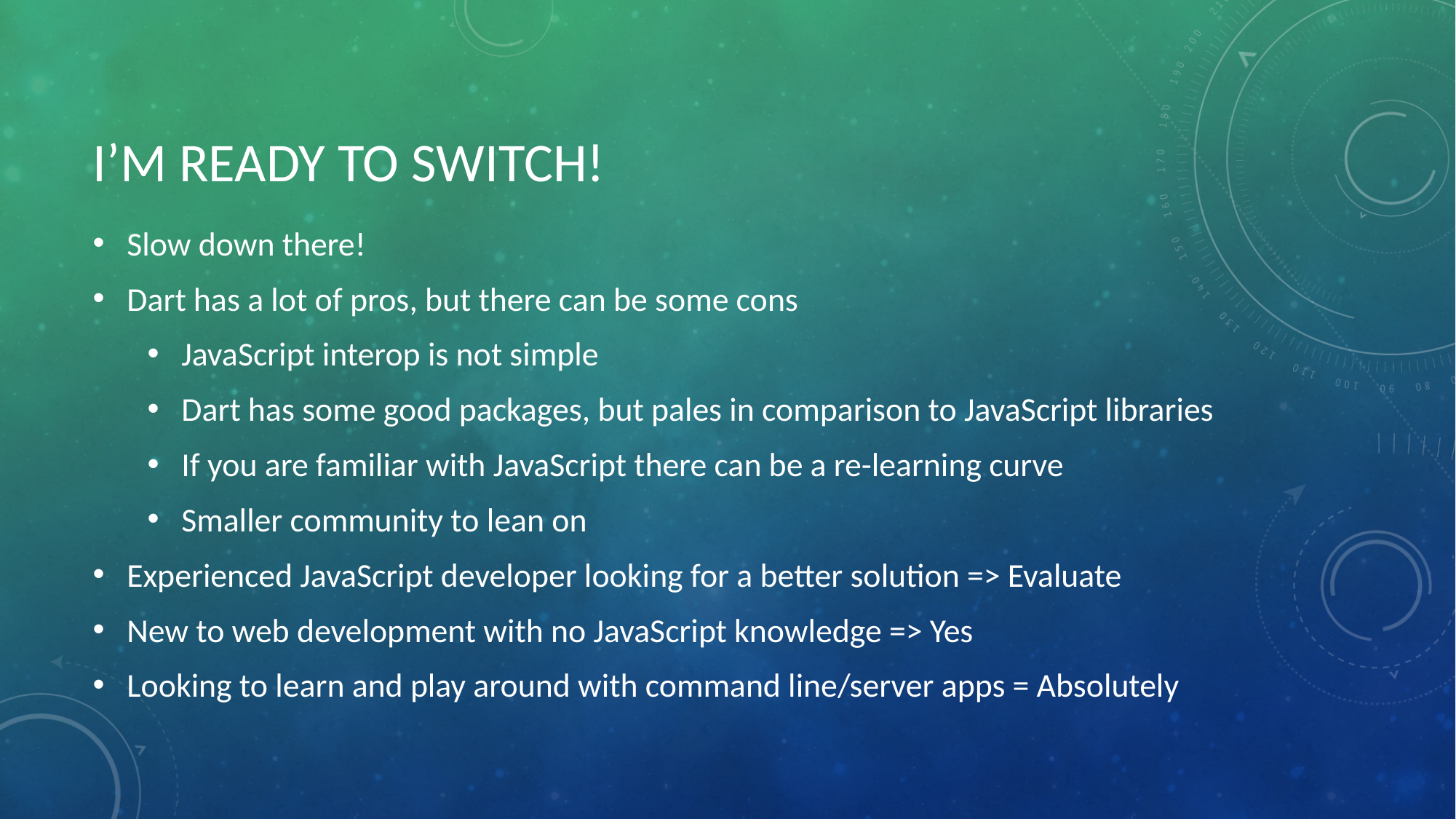

# I’m ready to switch!
Slow down there!
Dart has a lot of pros, but there can be some cons
JavaScript interop is not simple
Dart has some good packages, but pales in comparison to JavaScript libraries
If you are familiar with JavaScript there can be a re-learning curve
Smaller community to lean on
Experienced JavaScript developer looking for a better solution => Evaluate
New to web development with no JavaScript knowledge => Yes
Looking to learn and play around with command line/server apps = Absolutely